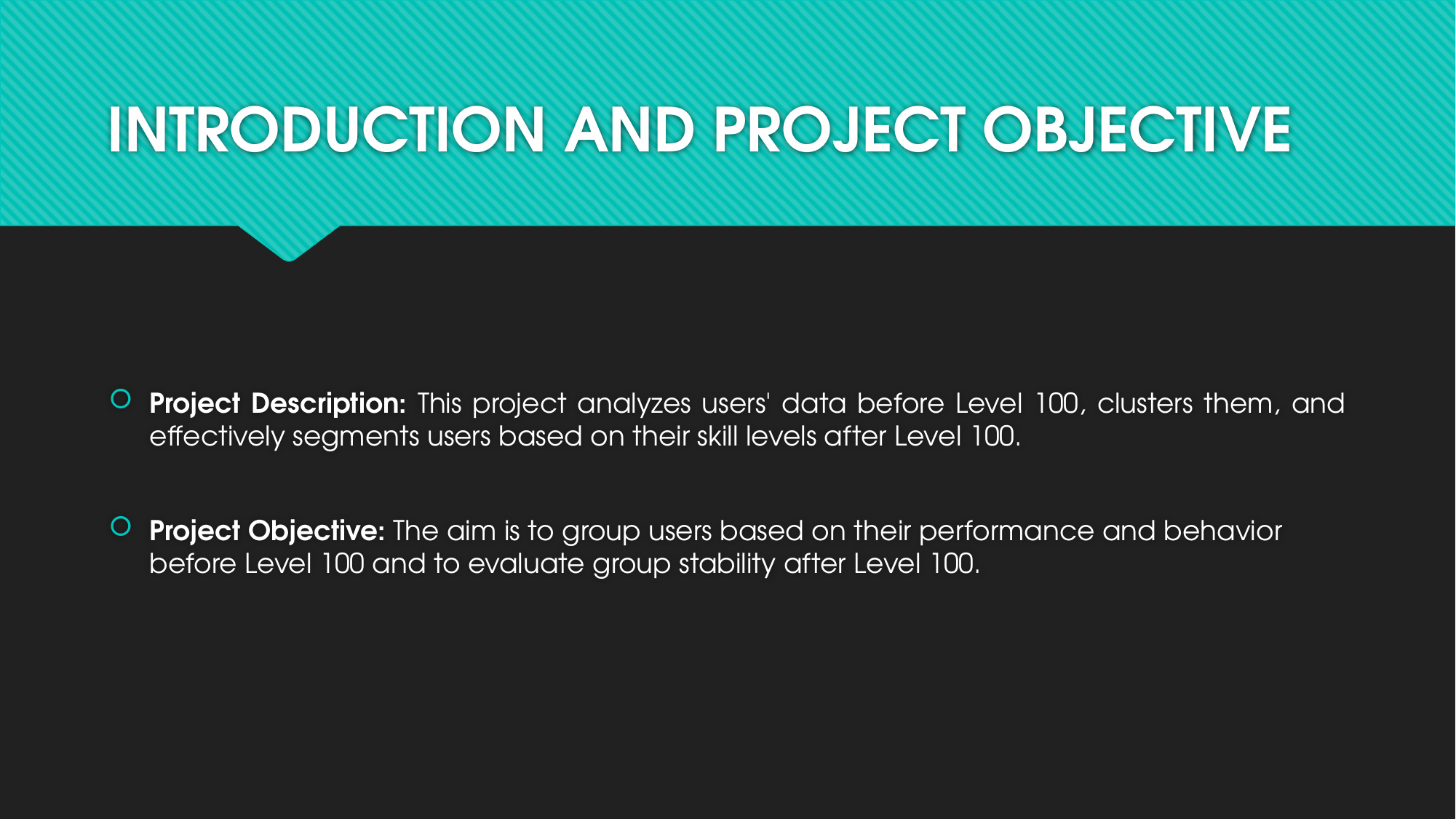

# INTRODUCTION AND PROJECT OBJECTIVE
Project Description: This project analyzes users' data before Level 100, clusters them, and effectively segments users based on their skill levels after Level 100.

Project Objective: The aim is to group users based on their performance and behavior before Level 100 and to evaluate group stability after Level 100.